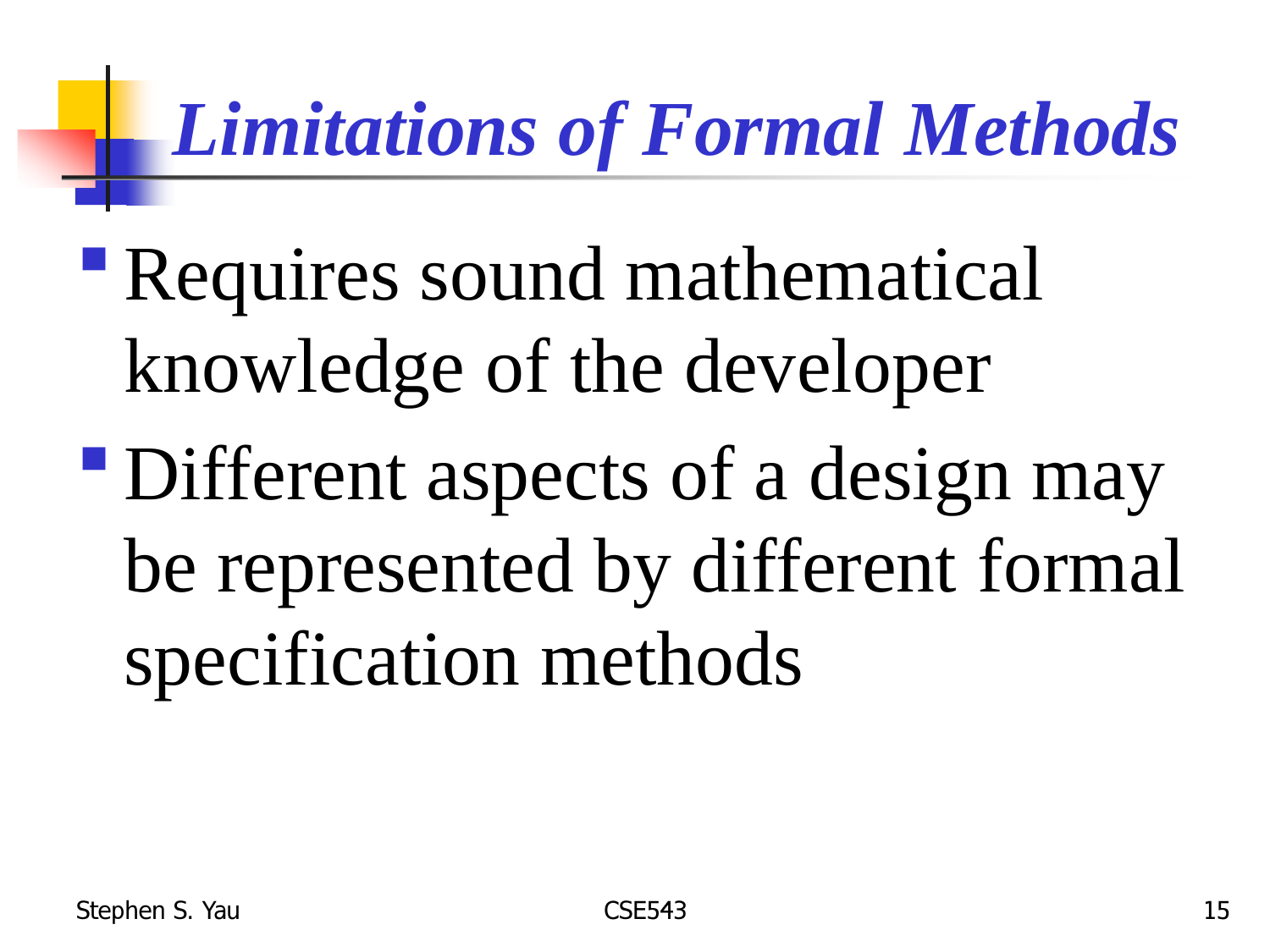

# Limitations of Formal Methods
Requires sound mathematical knowledge of the developer
Different aspects of a design may be represented by different formal specification methods
CSE543
15
Stephen S. Yau